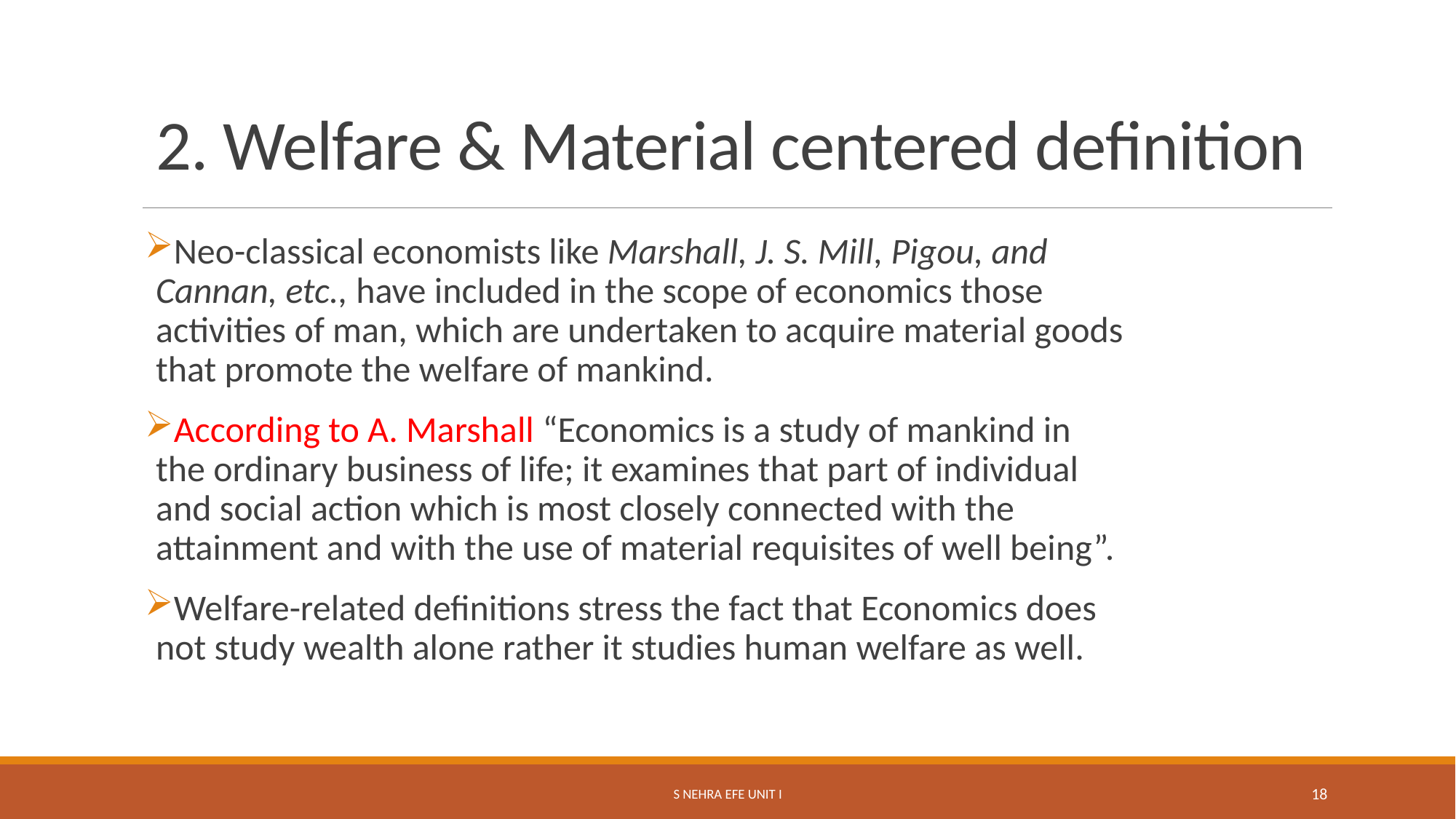

# 2. Welfare & Material centered definition
Neo-classical economists like Marshall, J. S. Mill, Pigou, and Cannan, etc., have included in the scope of economics those activities of man, which are undertaken to acquire material goods that promote the welfare of mankind.
According to A. Marshall “Economics is a study of mankind in the ordinary business of life; it examines that part of individual and social action which is most closely connected with the attainment and with the use of material requisites of well being”.
Welfare-related definitions stress the fact that Economics does not study wealth alone rather it studies human welfare as well.
S Nehra EFE Unit I
18